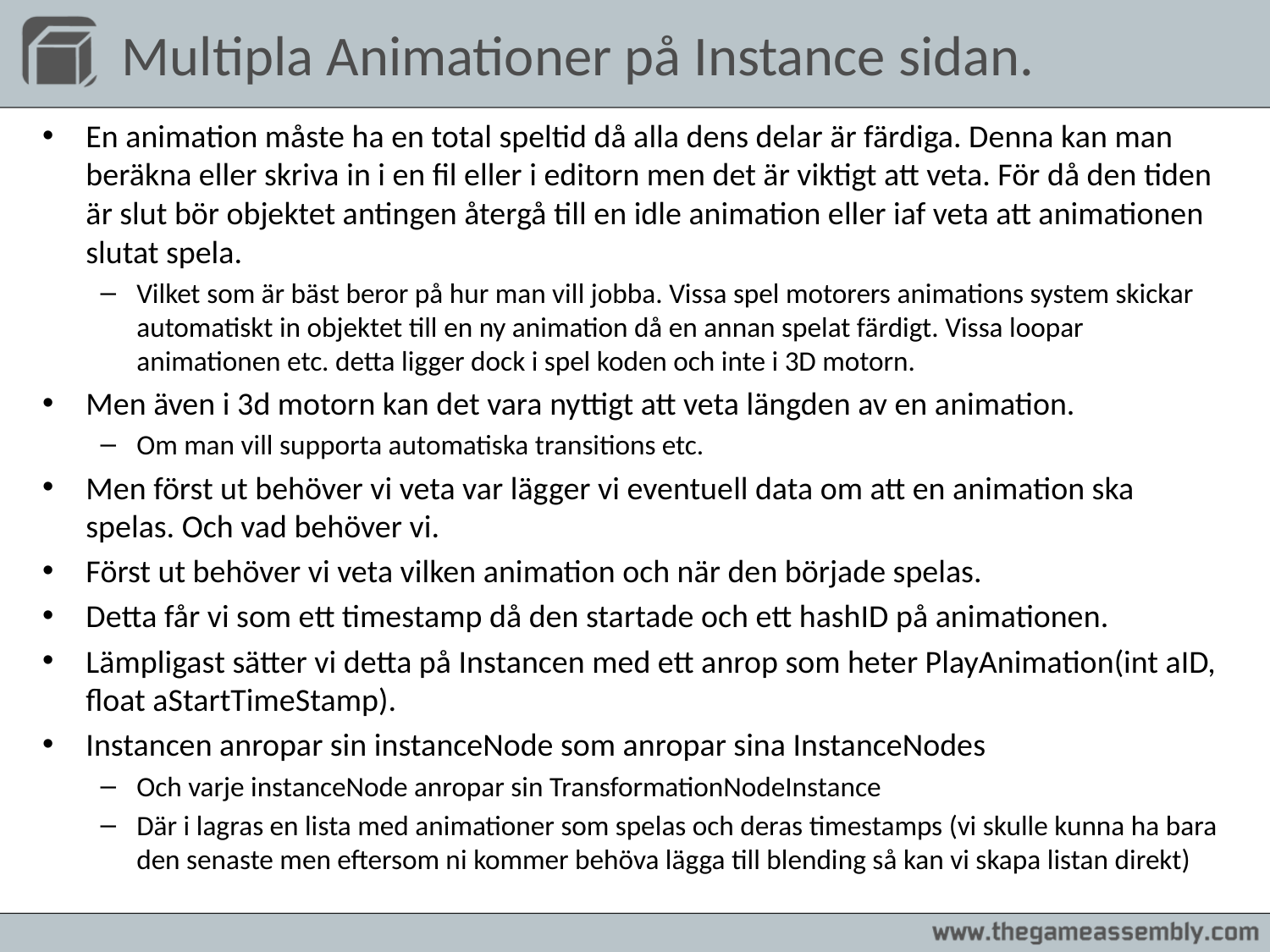

# Multipla Animationer på Instance sidan.
En animation måste ha en total speltid då alla dens delar är färdiga. Denna kan man beräkna eller skriva in i en fil eller i editorn men det är viktigt att veta. För då den tiden är slut bör objektet antingen återgå till en idle animation eller iaf veta att animationen slutat spela.
Vilket som är bäst beror på hur man vill jobba. Vissa spel motorers animations system skickar automatiskt in objektet till en ny animation då en annan spelat färdigt. Vissa loopar animationen etc. detta ligger dock i spel koden och inte i 3D motorn.
Men även i 3d motorn kan det vara nyttigt att veta längden av en animation.
Om man vill supporta automatiska transitions etc.
Men först ut behöver vi veta var lägger vi eventuell data om att en animation ska spelas. Och vad behöver vi.
Först ut behöver vi veta vilken animation och när den började spelas.
Detta får vi som ett timestamp då den startade och ett hashID på animationen.
Lämpligast sätter vi detta på Instancen med ett anrop som heter PlayAnimation(int aID, float aStartTimeStamp).
Instancen anropar sin instanceNode som anropar sina InstanceNodes
Och varje instanceNode anropar sin TransformationNodeInstance
Där i lagras en lista med animationer som spelas och deras timestamps (vi skulle kunna ha bara den senaste men eftersom ni kommer behöva lägga till blending så kan vi skapa listan direkt)